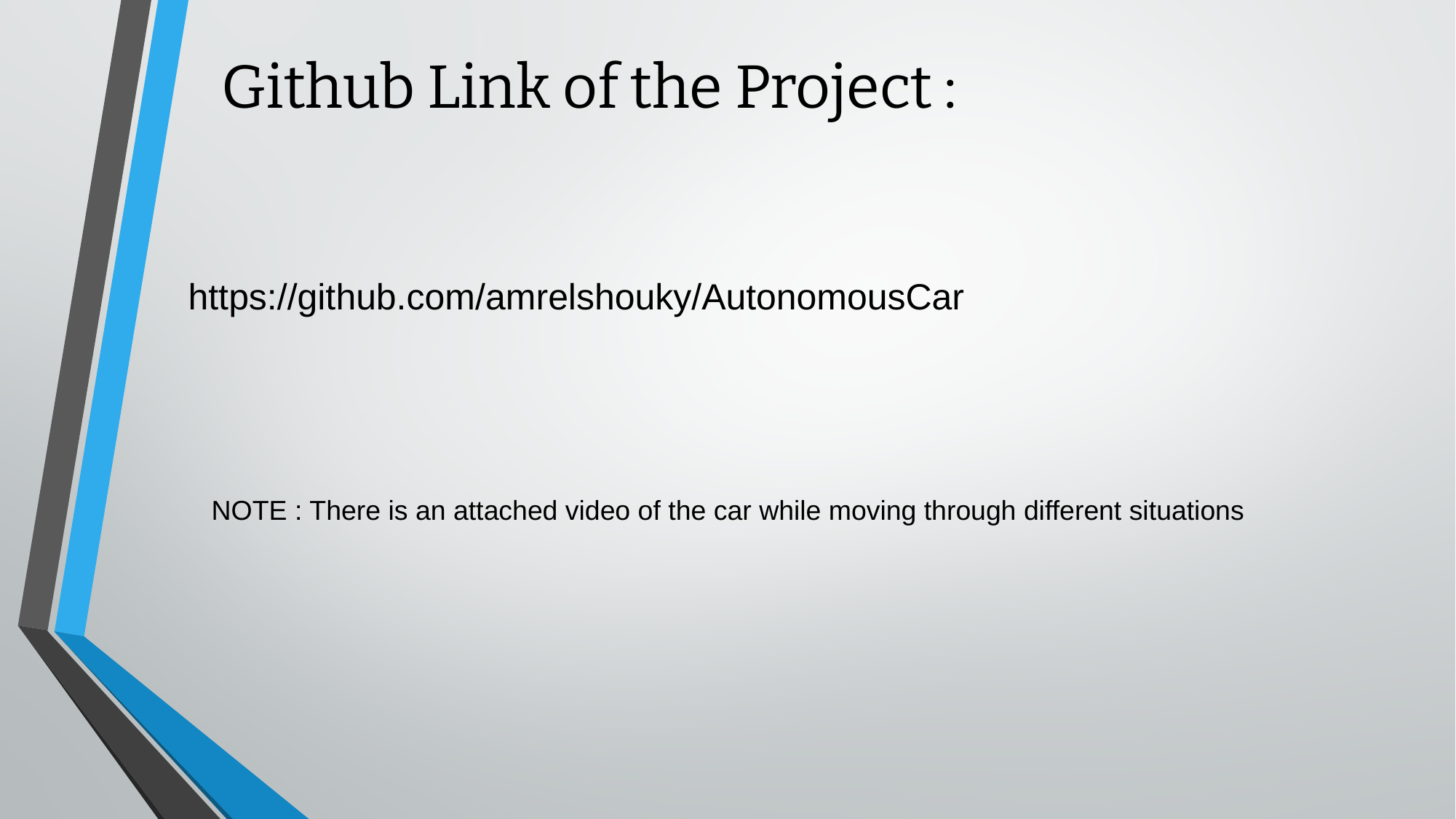

# Github Link of the Project :
https://github.com/amrelshouky/AutonomousCar
NOTE : There is an attached video of the car while moving through different situations